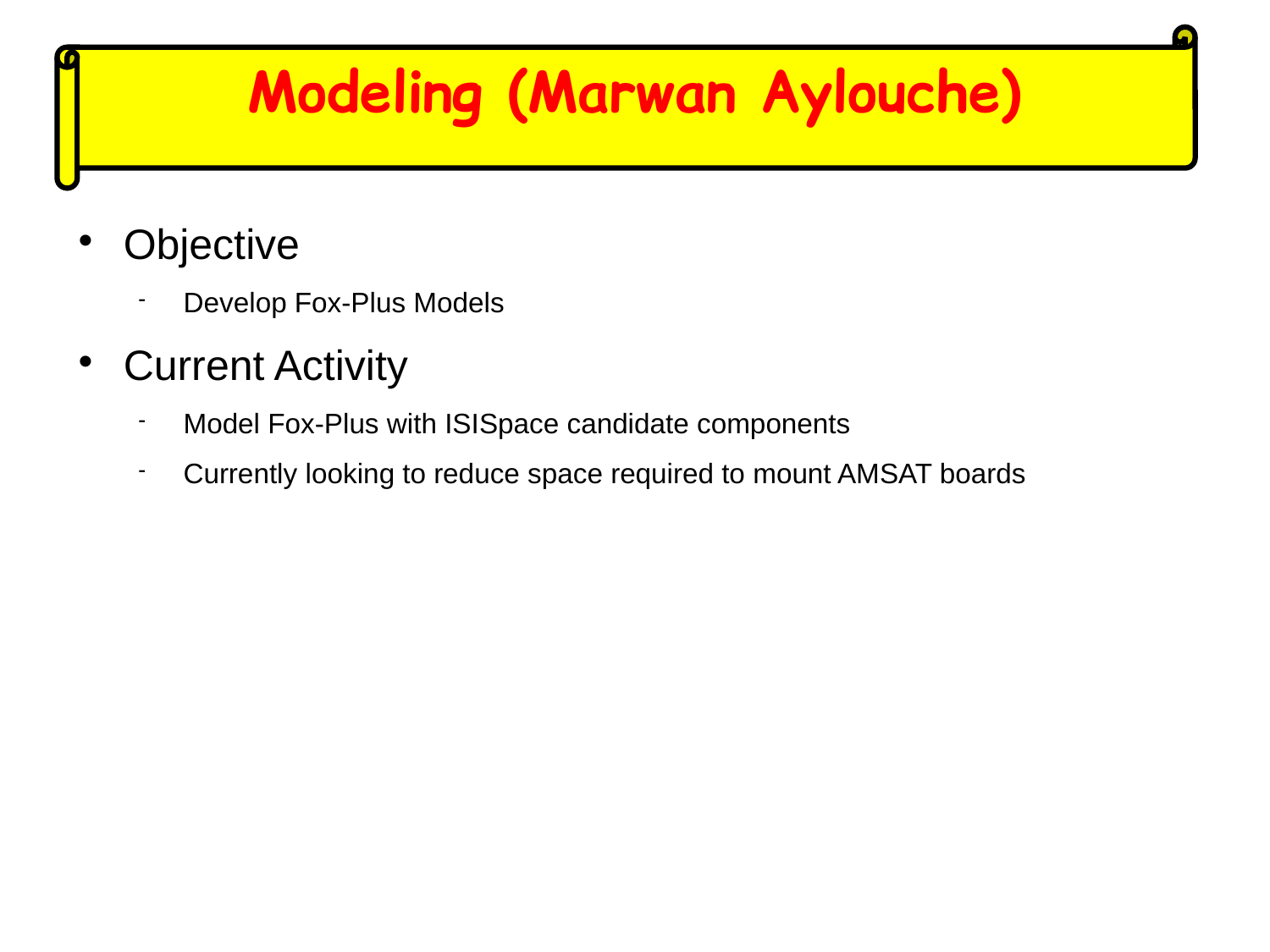

Modeling (Marwan Aylouche)
# Objective
Develop Fox-Plus Models
Current Activity
Model Fox-Plus with ISISpace candidate components
Currently looking to reduce space required to mount AMSAT boards